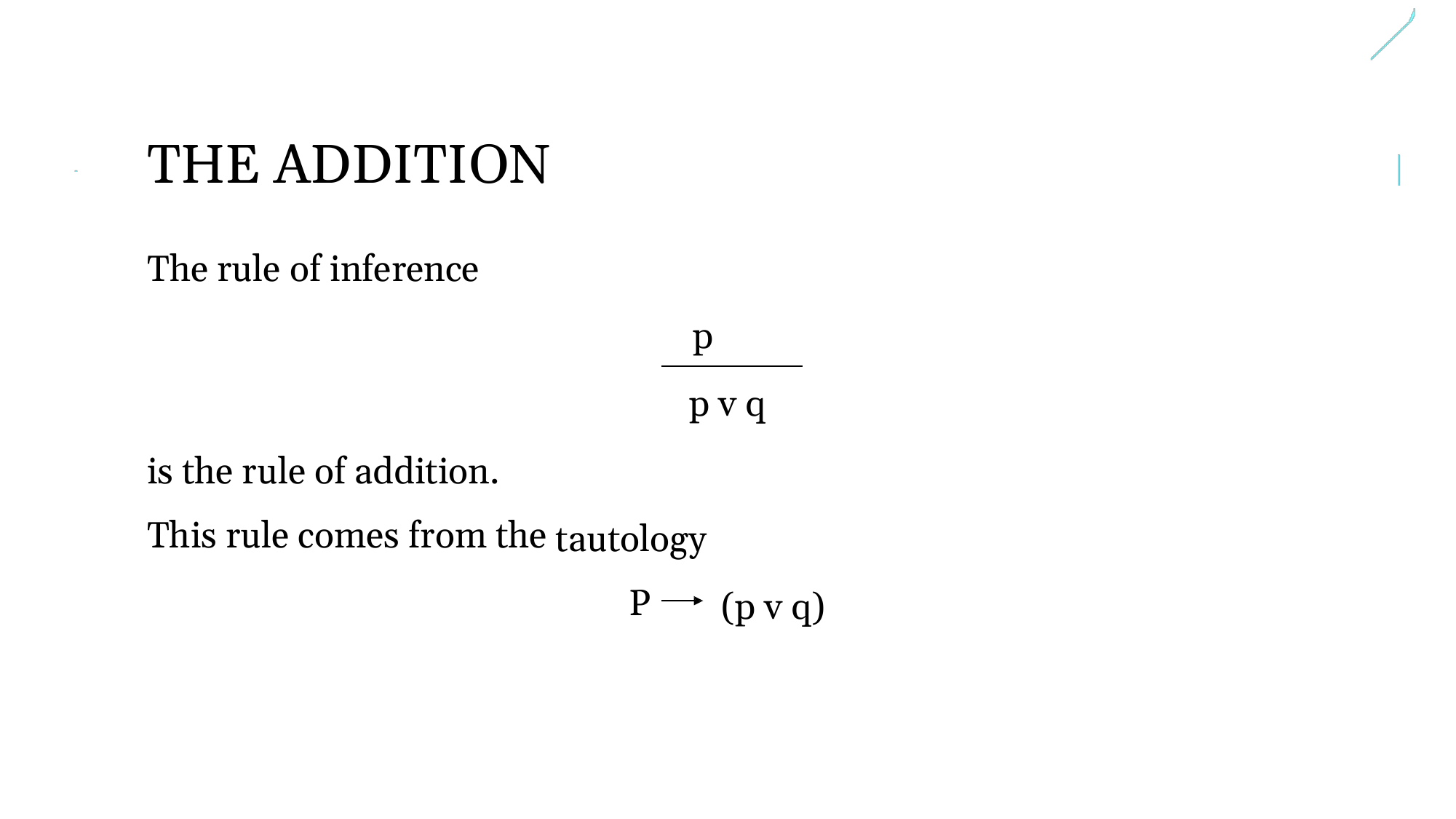

THE ADDITION

The rule of inference

p

p v q

is the rule of addition.
This rule comes from the

tautology
P

(p v q)